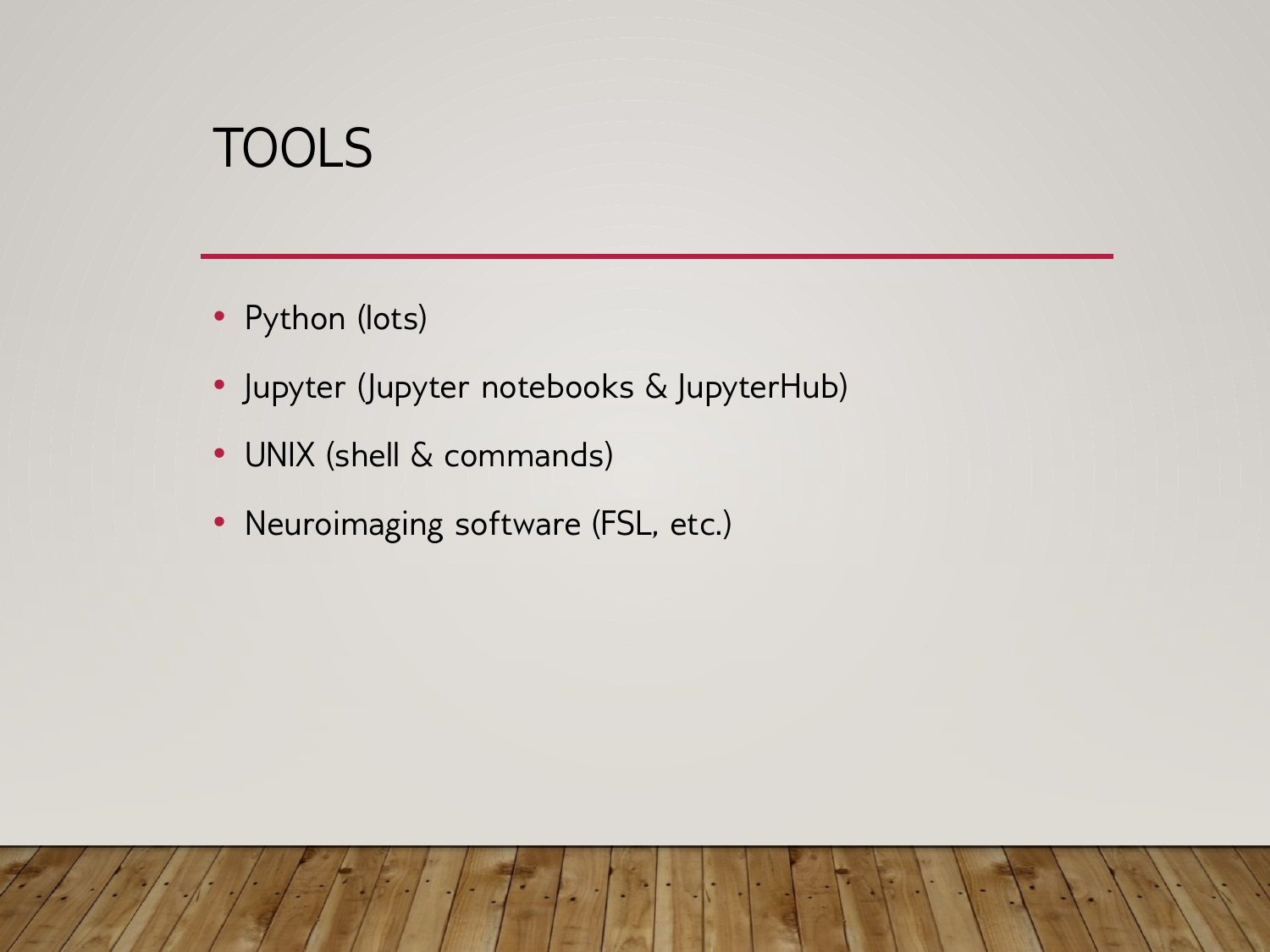

# Tools
Python (lots)
Jupyter (Jupyter notebooks & JupyterHub)
UNIX (shell & commands)
Neuroimaging software (FSL, etc.)